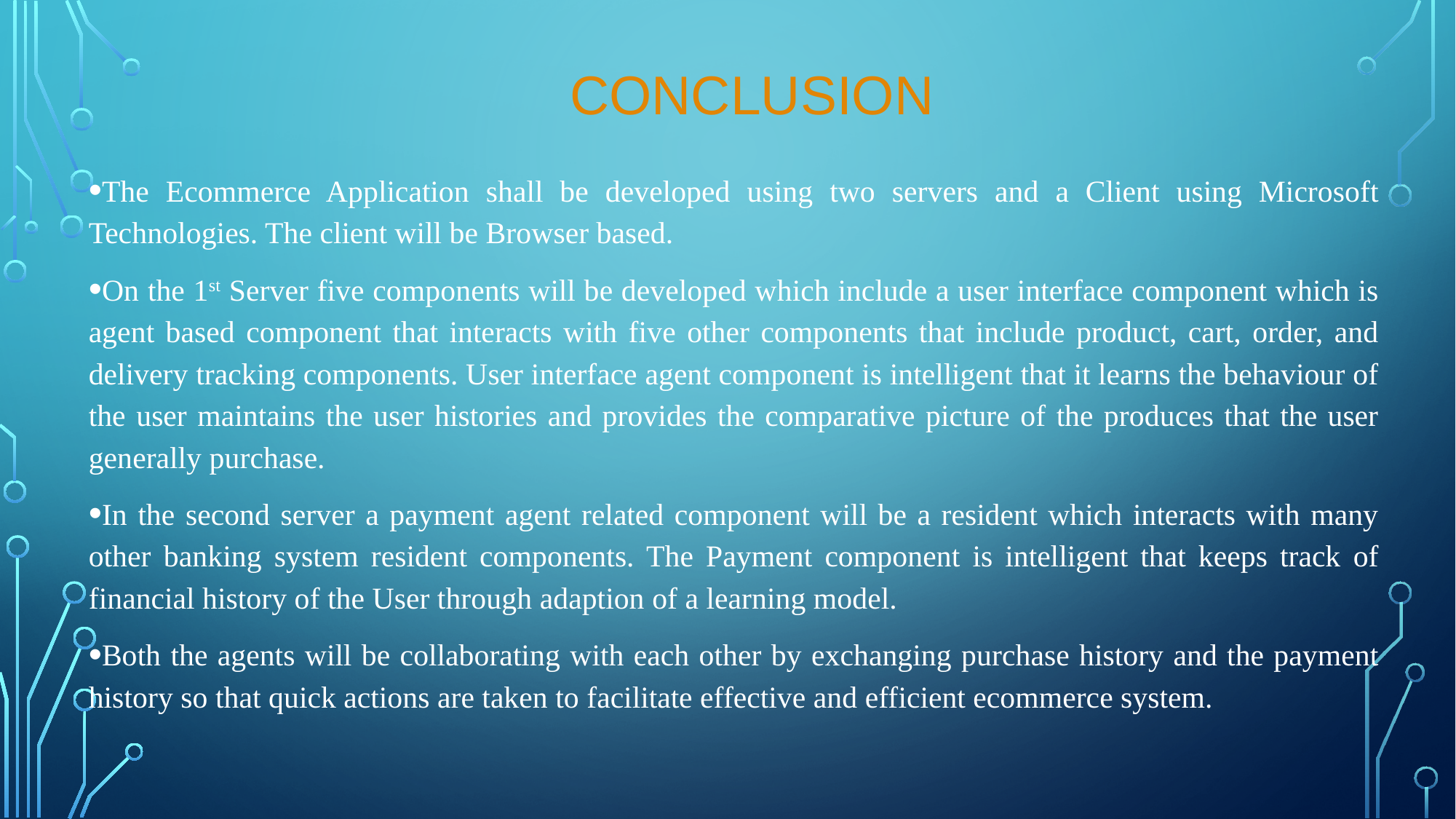

# conclusion
The Ecommerce Application shall be developed using two servers and a Client using Microsoft Technologies. The client will be Browser based.
On the 1st Server five components will be developed which include a user interface component which is agent based component that interacts with five other components that include product, cart, order, and delivery tracking components. User interface agent component is intelligent that it learns the behaviour of the user maintains the user histories and provides the comparative picture of the produces that the user generally purchase.
In the second server a payment agent related component will be a resident which interacts with many other banking system resident components. The Payment component is intelligent that keeps track of financial history of the User through adaption of a learning model.
Both the agents will be collaborating with each other by exchanging purchase history and the payment history so that quick actions are taken to facilitate effective and efficient ecommerce system.